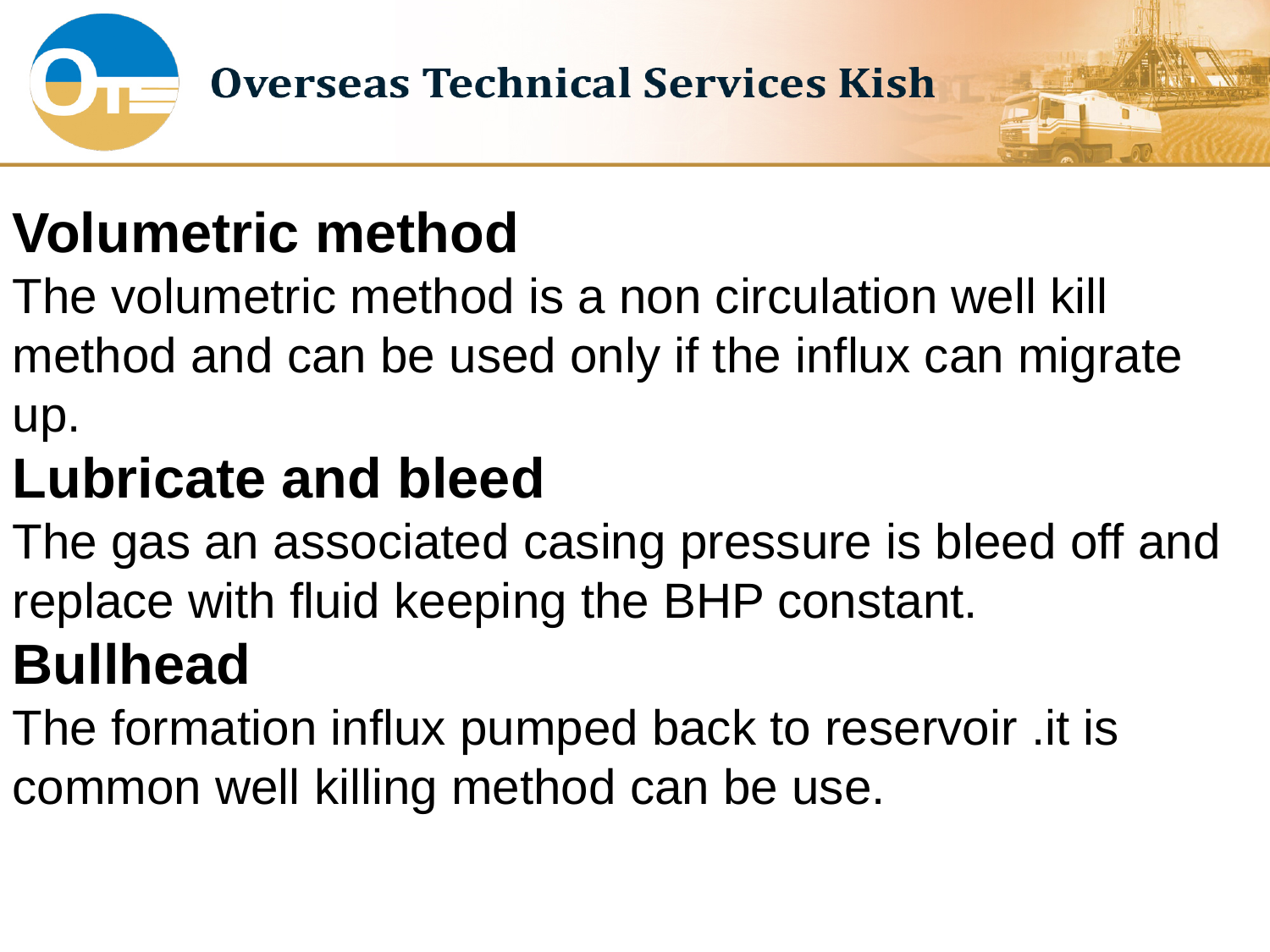

Volumetric method
The volumetric method is a non circulation well kill method and can be used only if the influx can migrate up.
Lubricate and bleed
The gas an associated casing pressure is bleed off and replace with fluid keeping the BHP constant.
Bullhead
The formation influx pumped back to reservoir .it is common well killing method can be use.